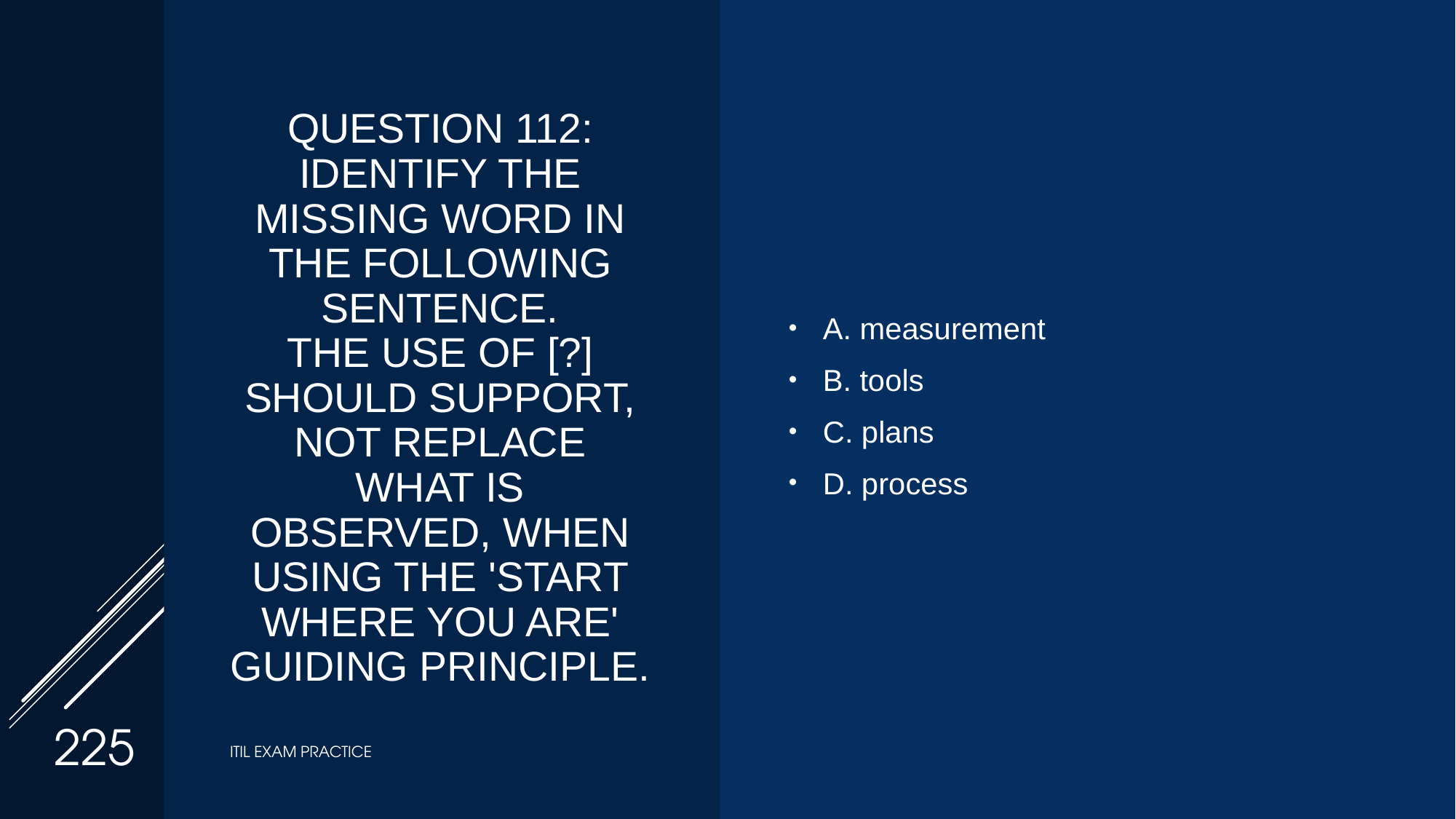

# Question 112: Identify the missing word in the following sentence. The use of [?] should support, not replace what is observed, when using the 'start where you are' guiding principle.
A. measurement
B. tools
C. plans
D. process
225
ITIL EXAM PRACTICE